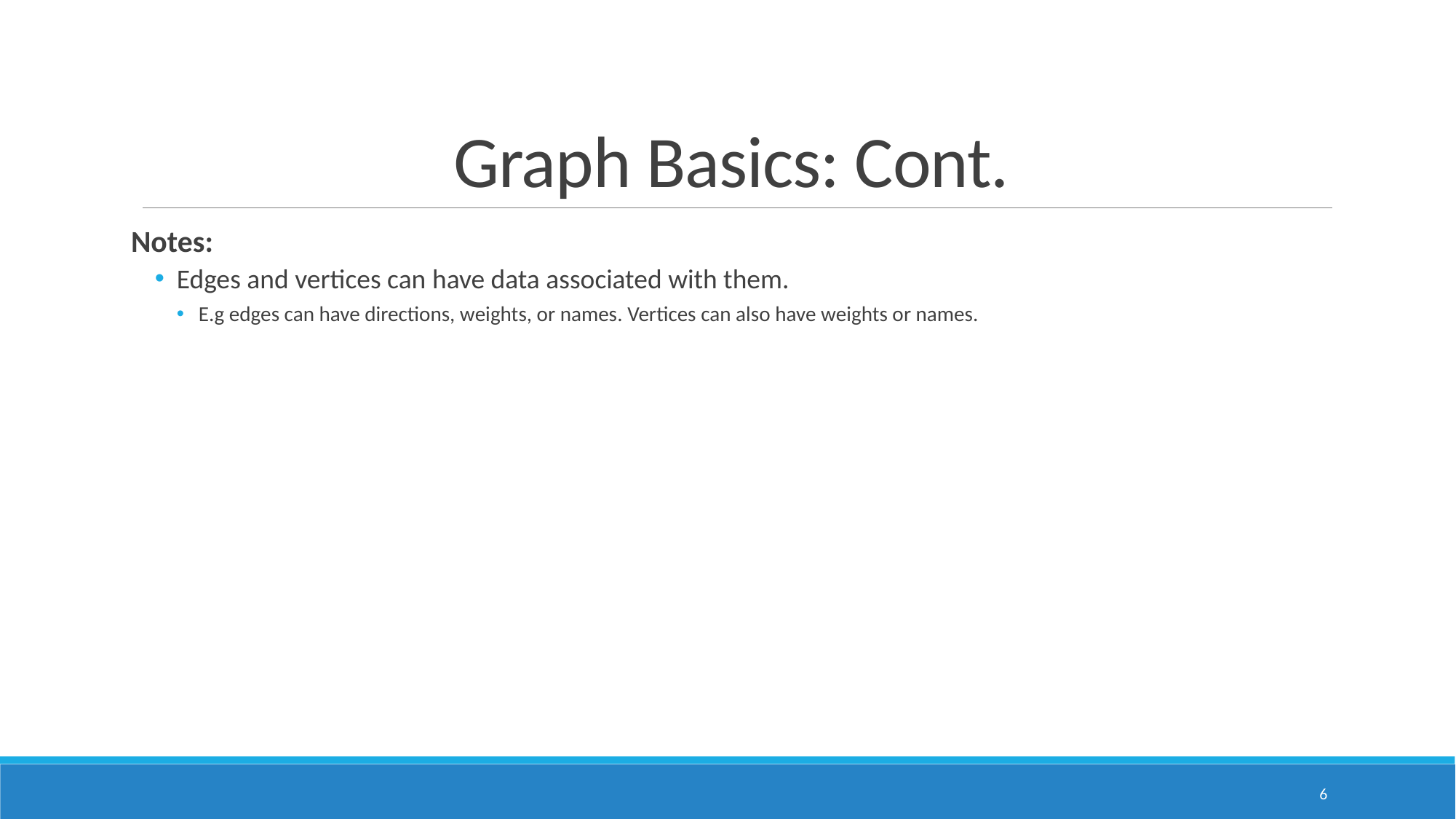

# Graph Basics: Cont.
Notes:
Edges and vertices can have data associated with them.
E.g edges can have directions, weights, or names. Vertices can also have weights or names.

6